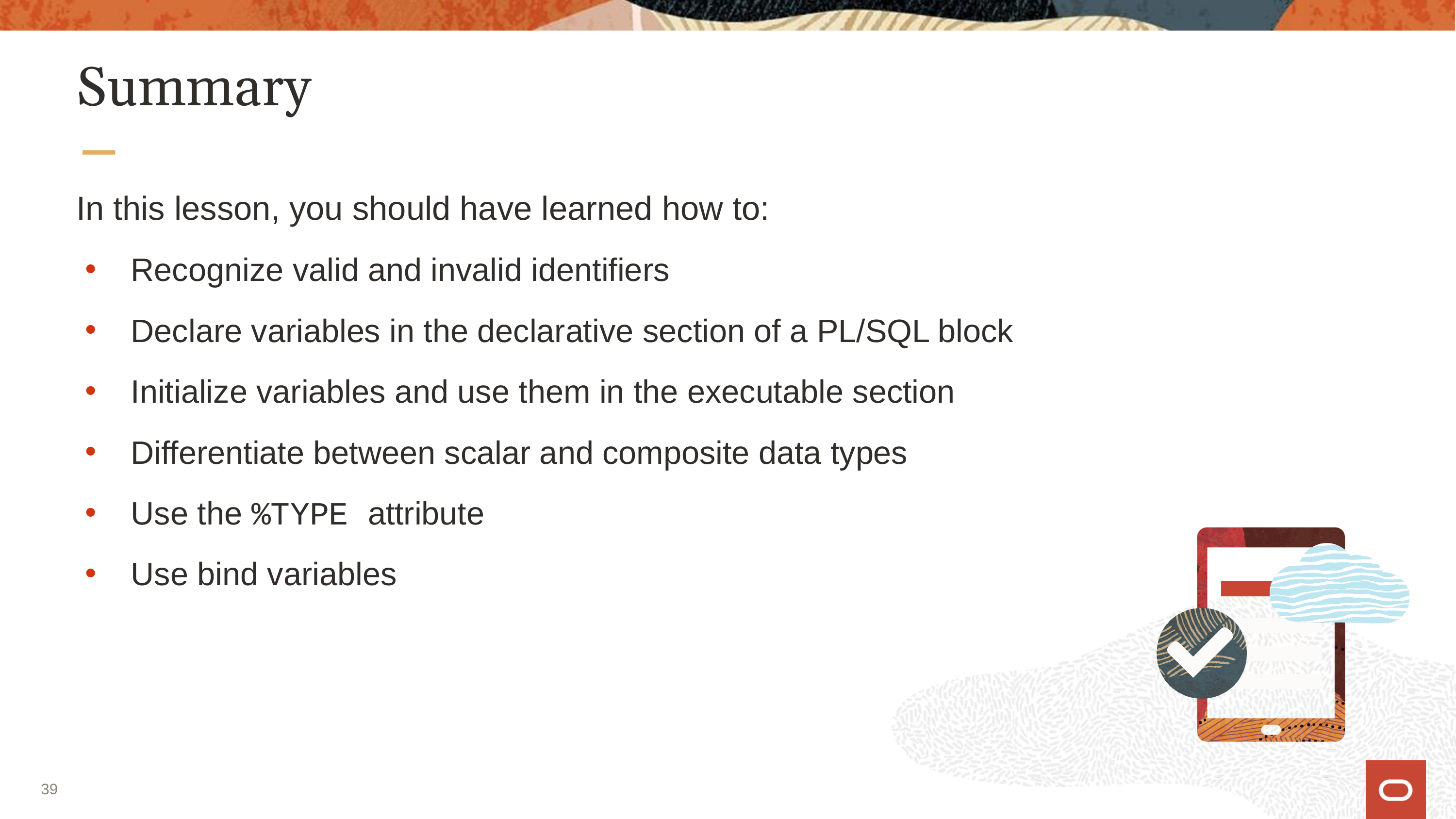

# Summary
In this lesson, you should have learned how to:
Recognize valid and invalid identifiers
Declare variables in the declarative section of a PL/SQL block
Initialize variables and use them in the executable section
Differentiate between scalar and composite data types
Use the %TYPE attribute
Use bind variables